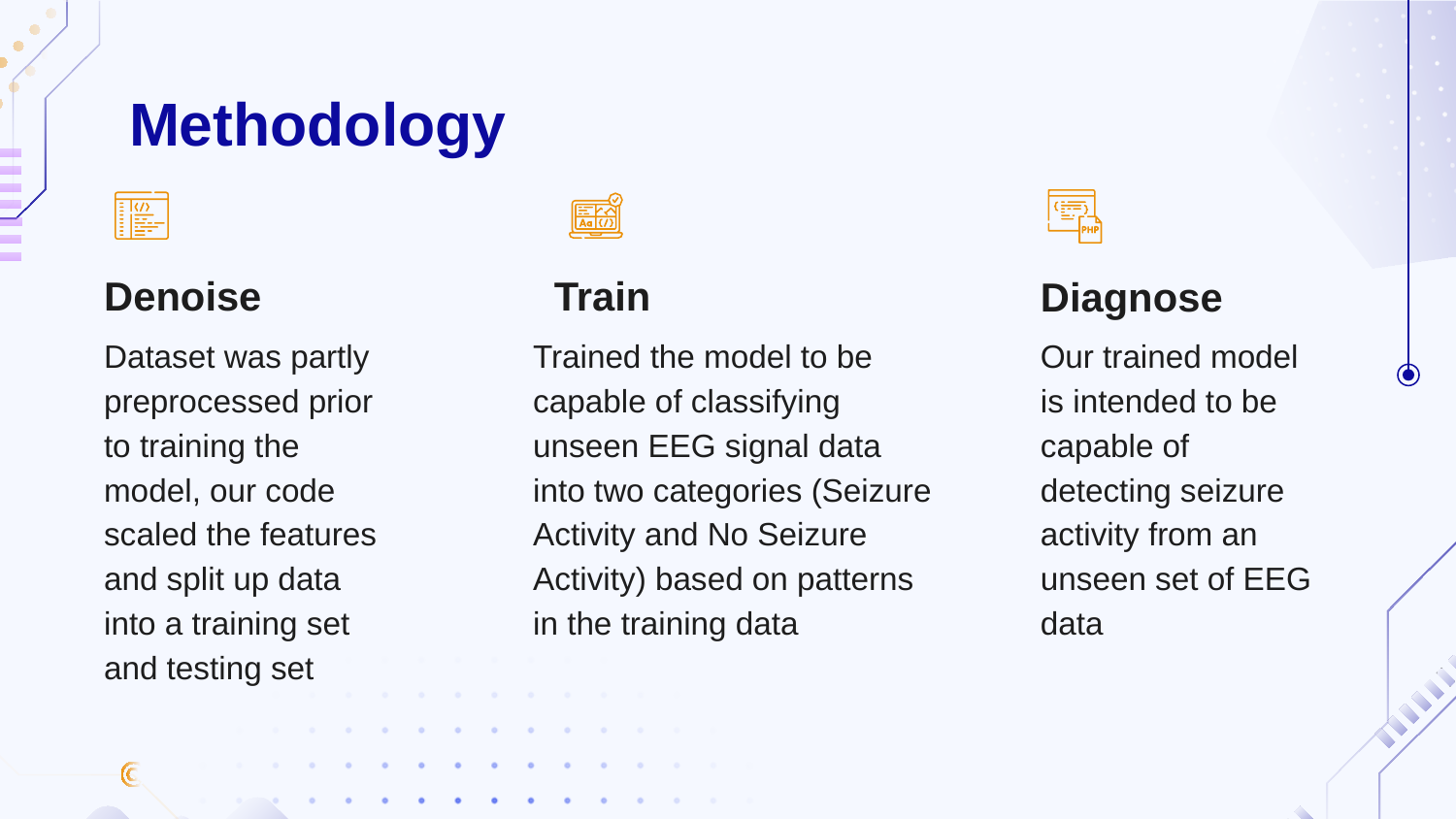

# Methodology

Denoise
Train
Diagnose
Dataset was partly preprocessed prior to training the model, our code scaled the features and split up data into a training set and testing set
Trained the model to be capable of classifying unseen EEG signal data into two categories (Seizure Activity and No Seizure Activity) based on patterns in the training data
Our trained model is intended to be capable of detecting seizure activity from an unseen set of EEG data